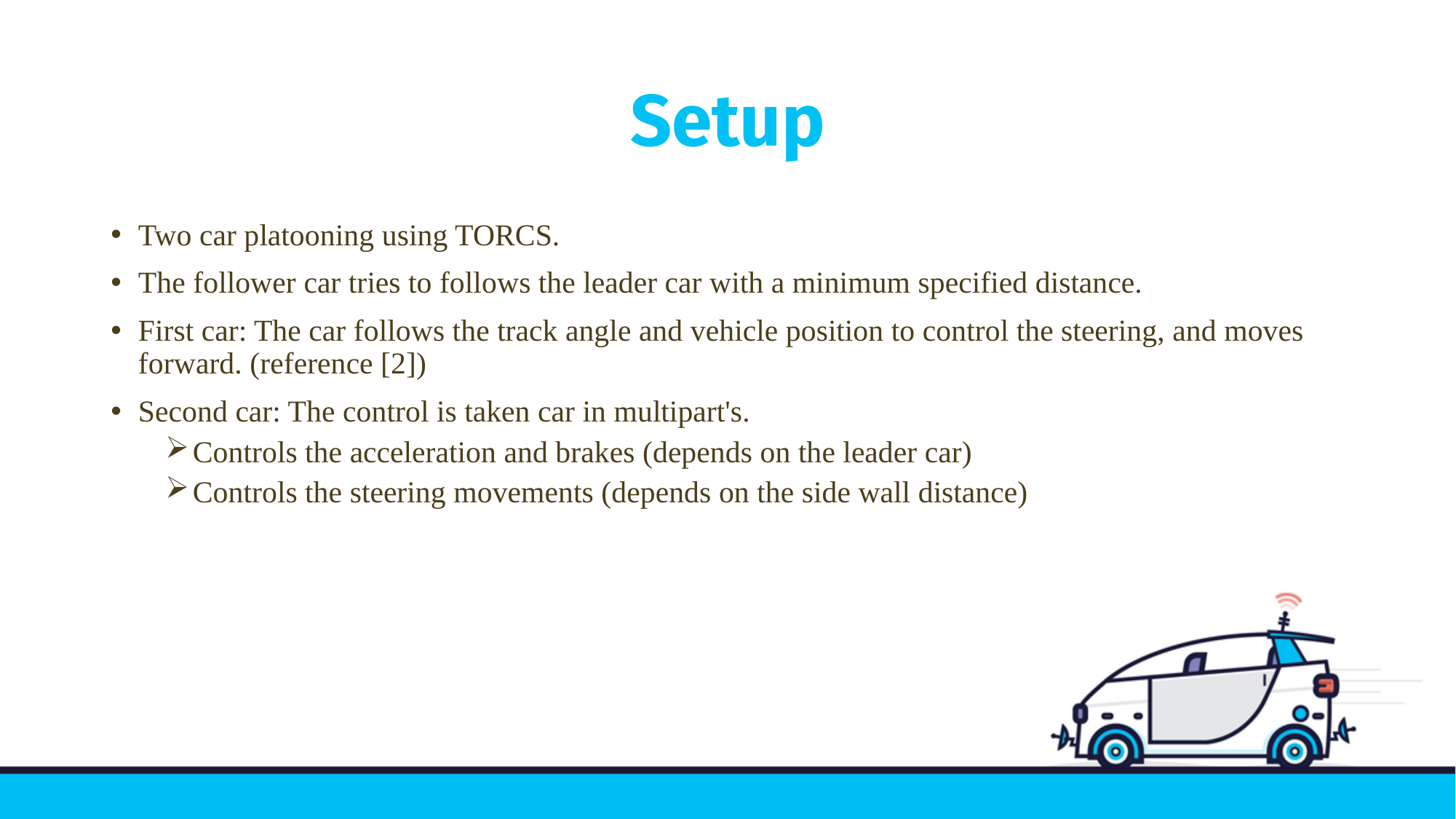

# Setup
Two car platooning using TORCS.
The follower car tries to follows the leader car with a minimum specified distance.
First car: The car follows the track angle and vehicle position to control the steering, and moves forward. (reference [2])
Second car: The control is taken car in multipart's.
Controls the acceleration and brakes (depends on the leader car)
Controls the steering movements (depends on the side wall distance)